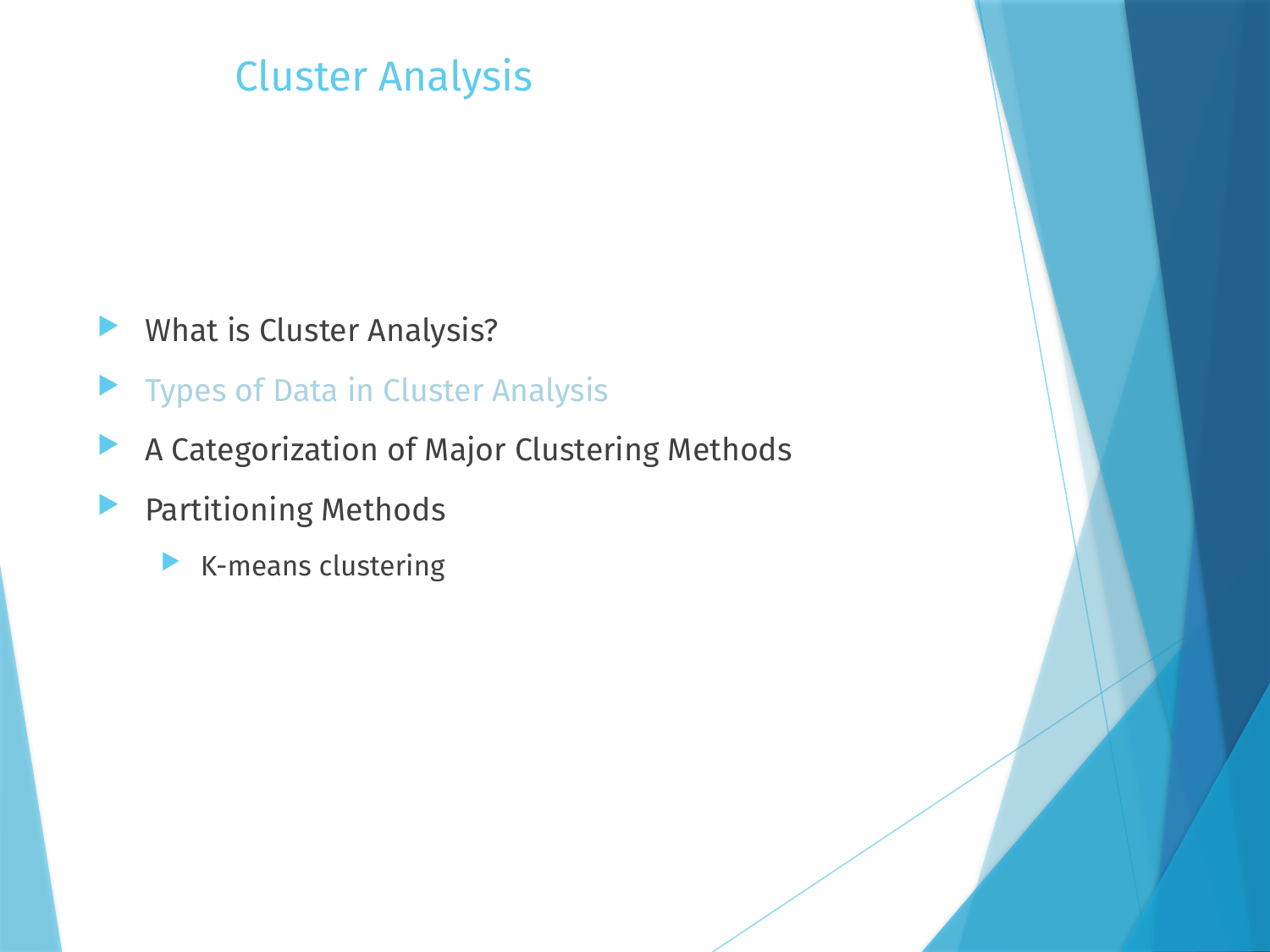

# Cluster Analysis
What is Cluster Analysis?
Types of Data in Cluster Analysis
A Categorization of Major Clustering Methods
Partitioning Methods
K-means clustering